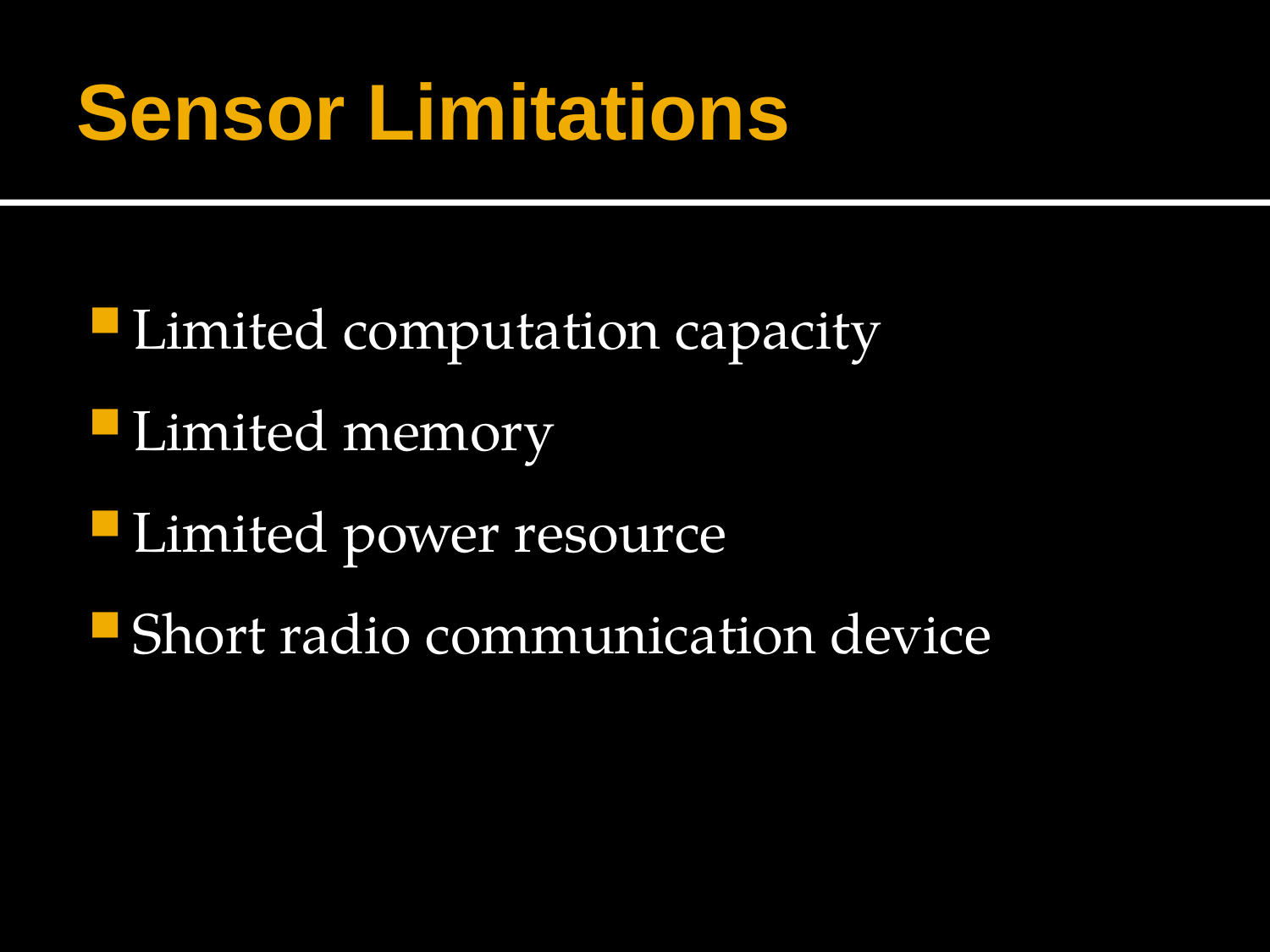

# Sensor Limitations
Limited computation capacity
Limited memory
Limited power resource
Short radio communication device